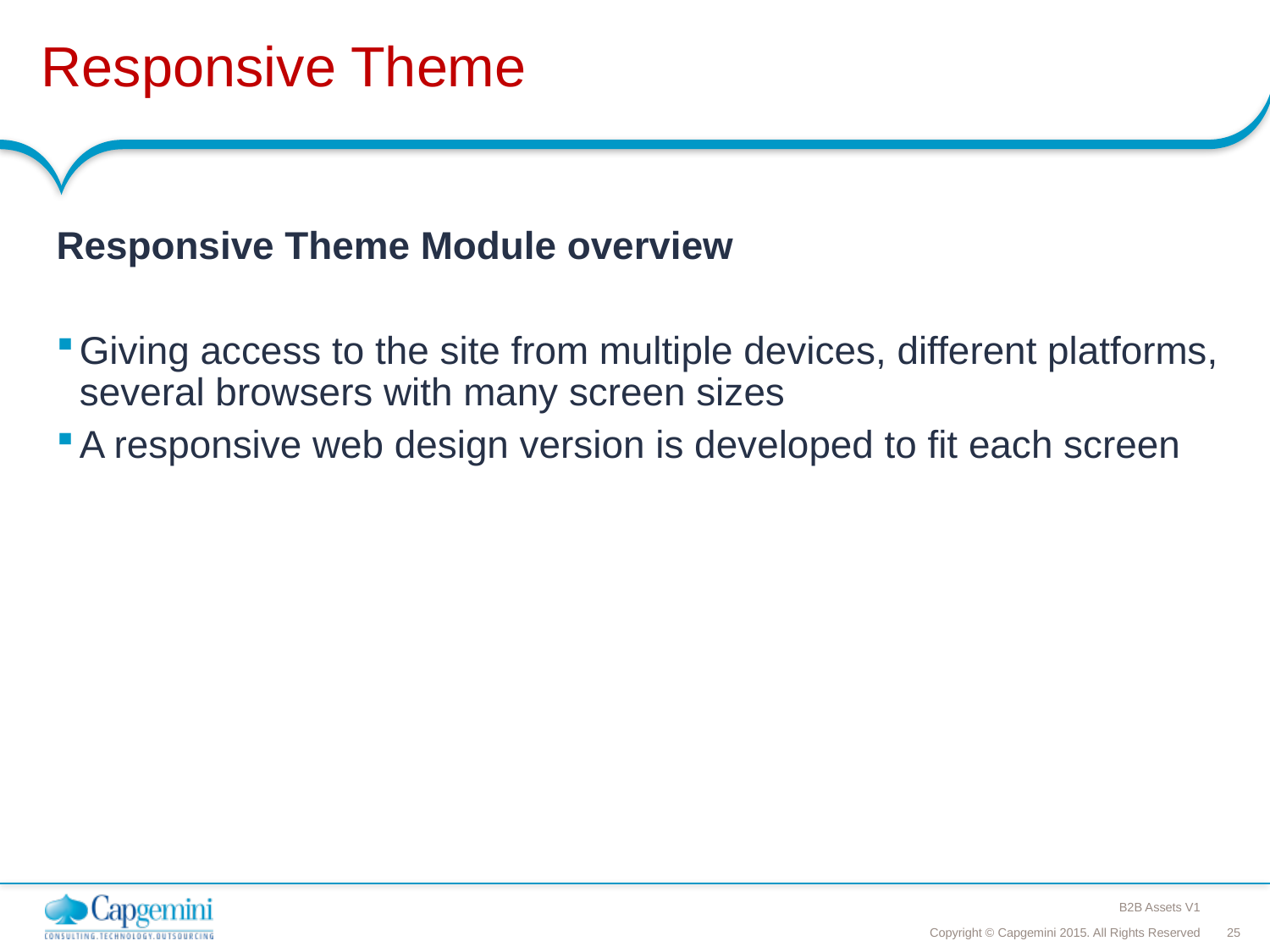

# Responsive Theme
Responsive Theme Module overview

Giving access to the site from multiple devices, different platforms, several browsers with many screen sizes
A responsive web design version is developed to fit each screen